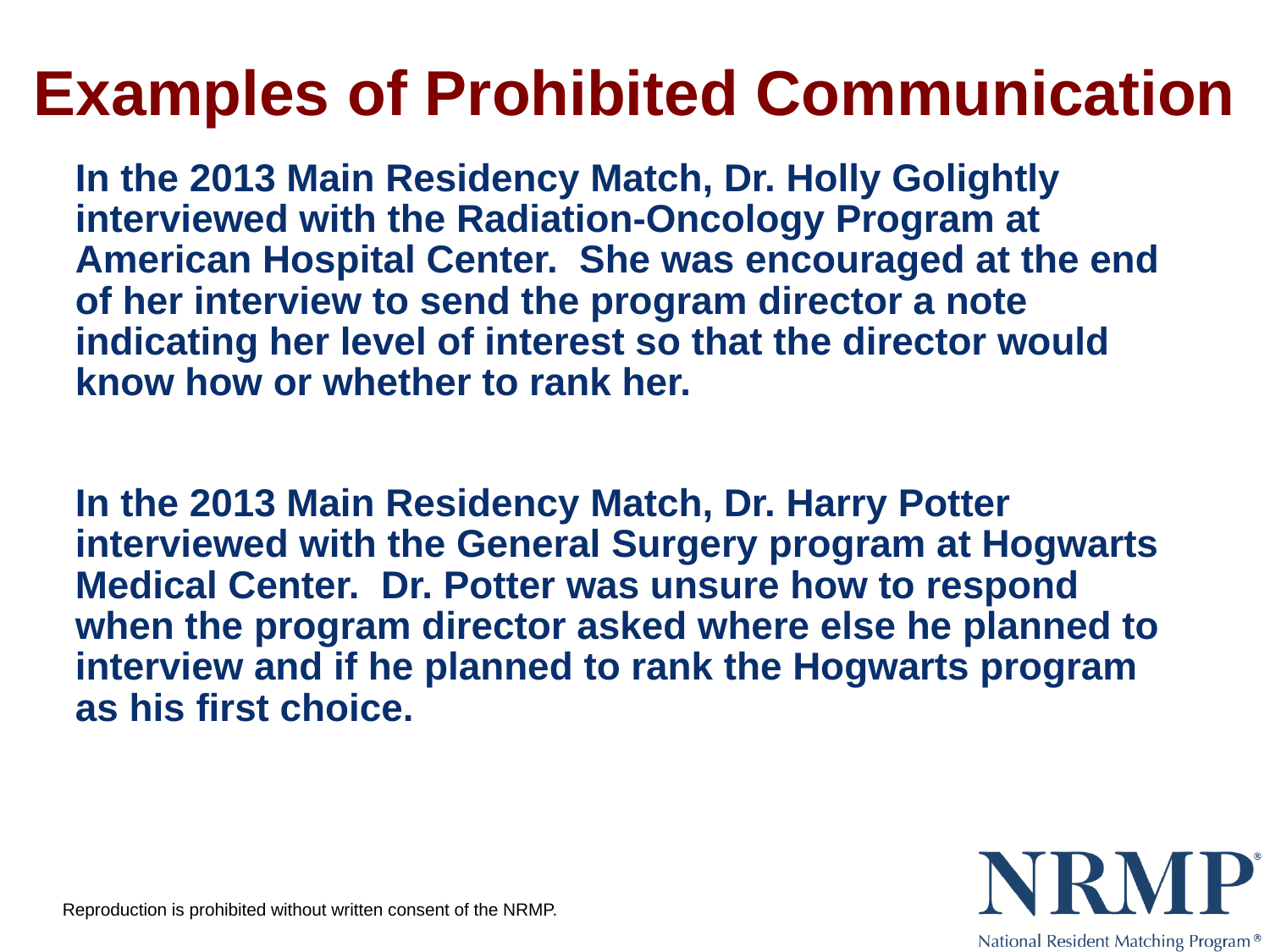

# Examples of Prohibited Communication
In the 2013 Main Residency Match, Dr. Holly Golightly interviewed with the Radiation-Oncology Program at American Hospital Center.  She was encouraged at the end of her interview to send the program director a note indicating her level of interest so that the director would know how or whether to rank her.

In the 2013 Main Residency Match, Dr. Harry Potter interviewed with the General Surgery program at Hogwarts Medical Center.  Dr. Potter was unsure how to respond when the program director asked where else he planned to interview and if he planned to rank the Hogwarts program as his first choice.